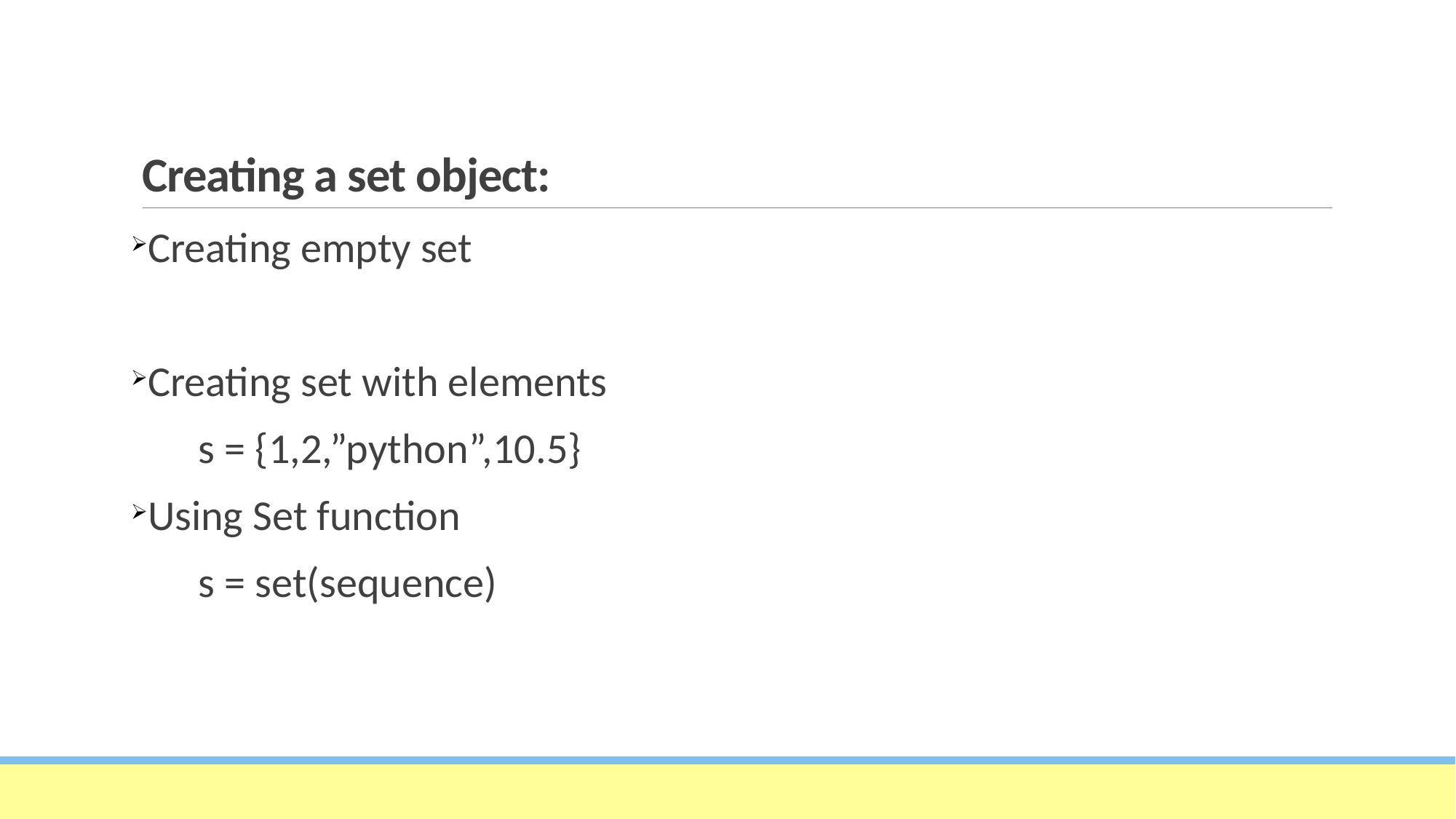

# Creating a set object:
Creating empty set

Creating set with elements
       s = {1,2,”python”,10.5}
Using Set function
       s = set(sequence)